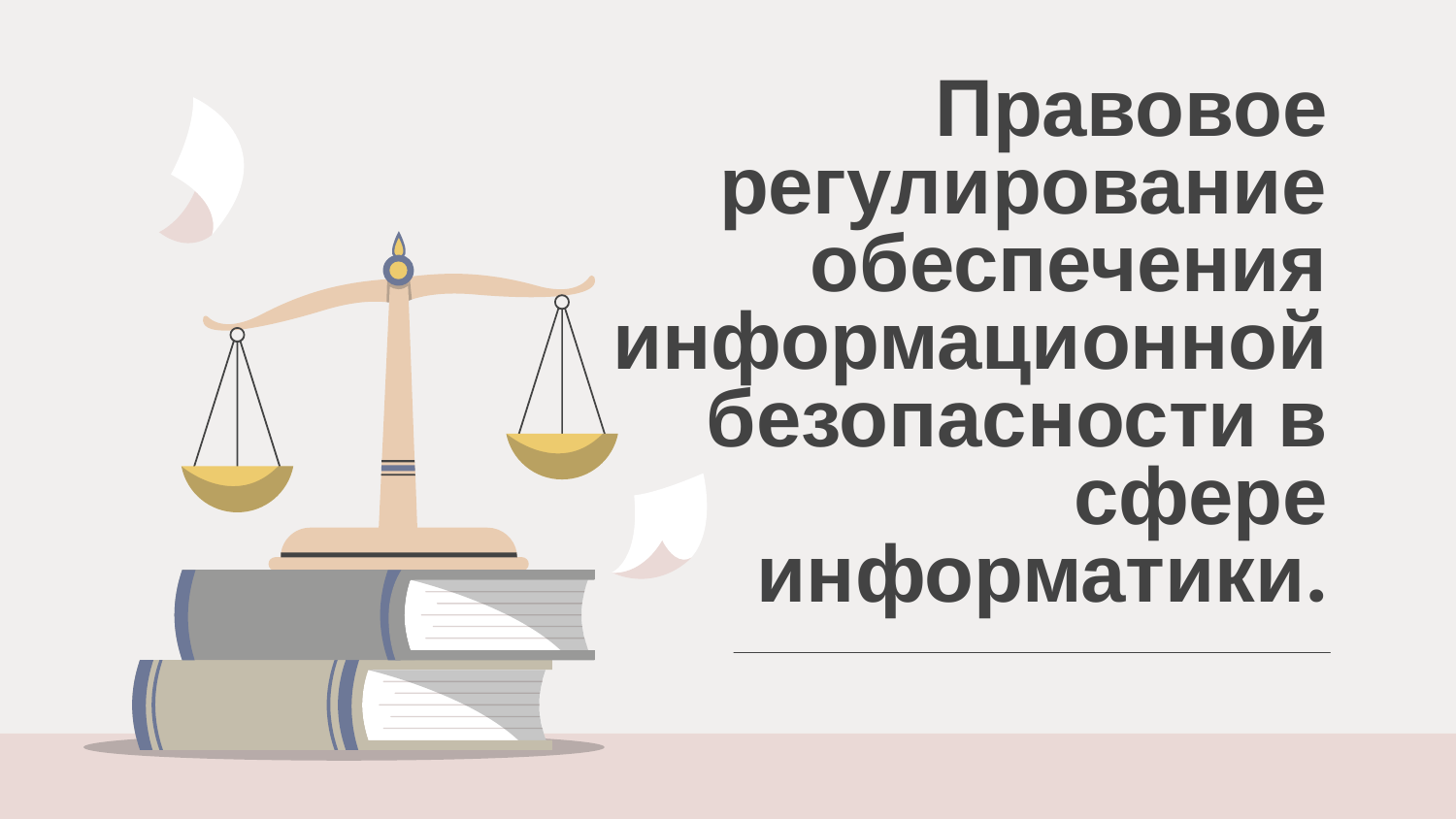

# Правовое регулирование обеспечения информационной безопасности в сфере информатики.